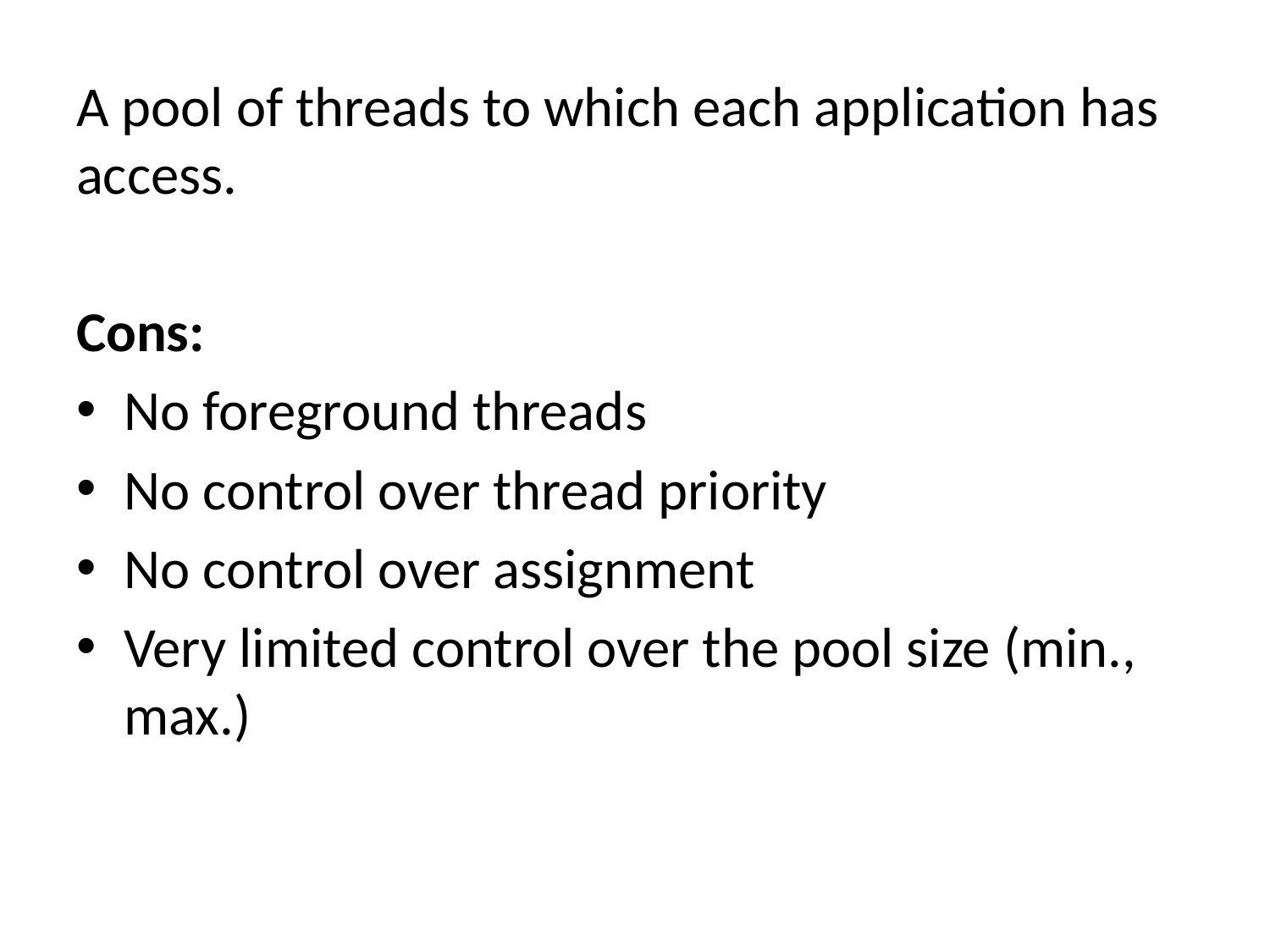

A pool of threads to which each application has access.

Cons:
No foreground threads
No control over thread priority
No control over assignment
Very limited control over the pool size (min., max.)